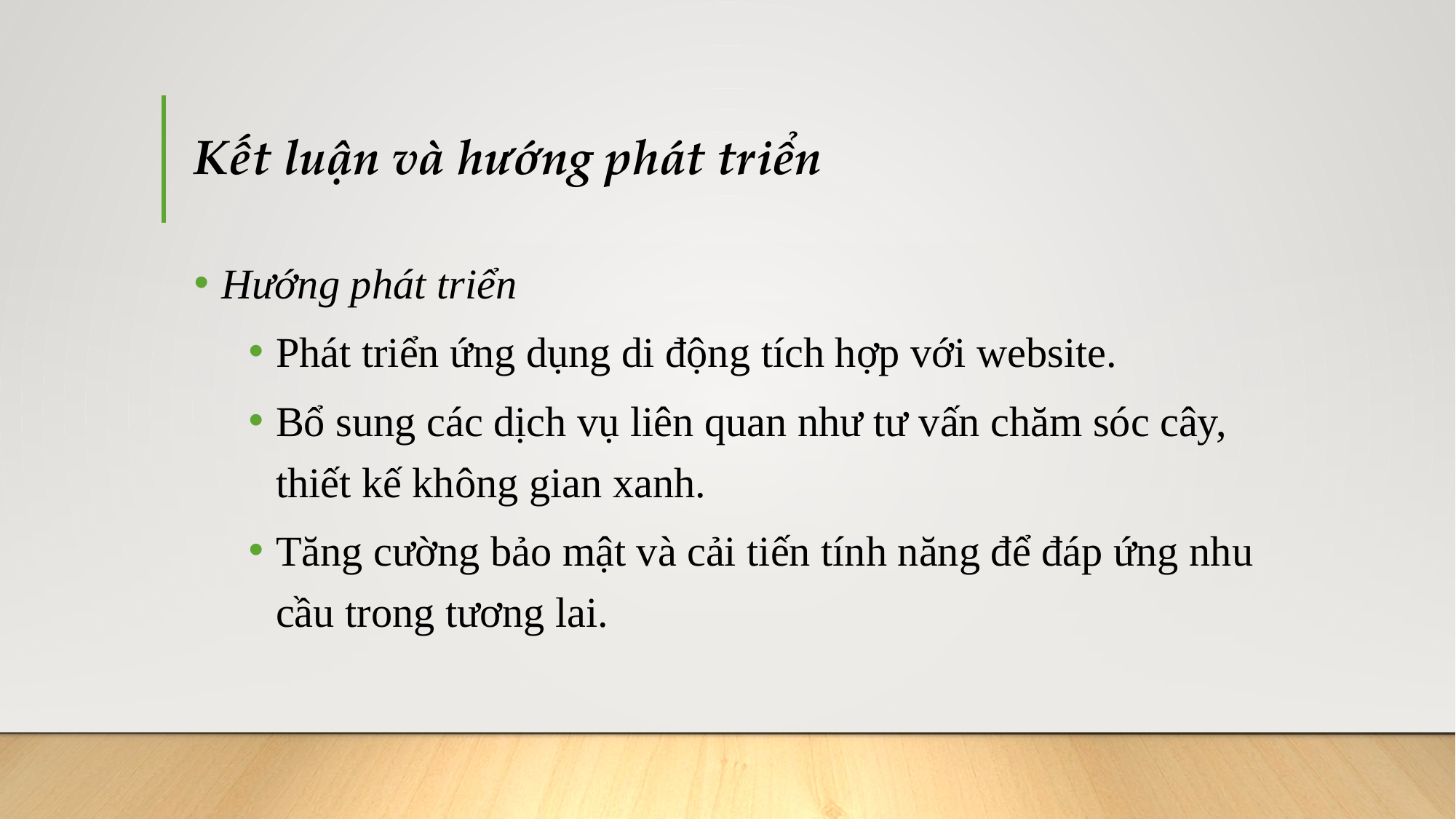

# Kết luận và hướng phát triển
Hướng phát triển
Phát triển ứng dụng di động tích hợp với website.
Bổ sung các dịch vụ liên quan như tư vấn chăm sóc cây, thiết kế không gian xanh.
Tăng cường bảo mật và cải tiến tính năng để đáp ứng nhu cầu trong tương lai.